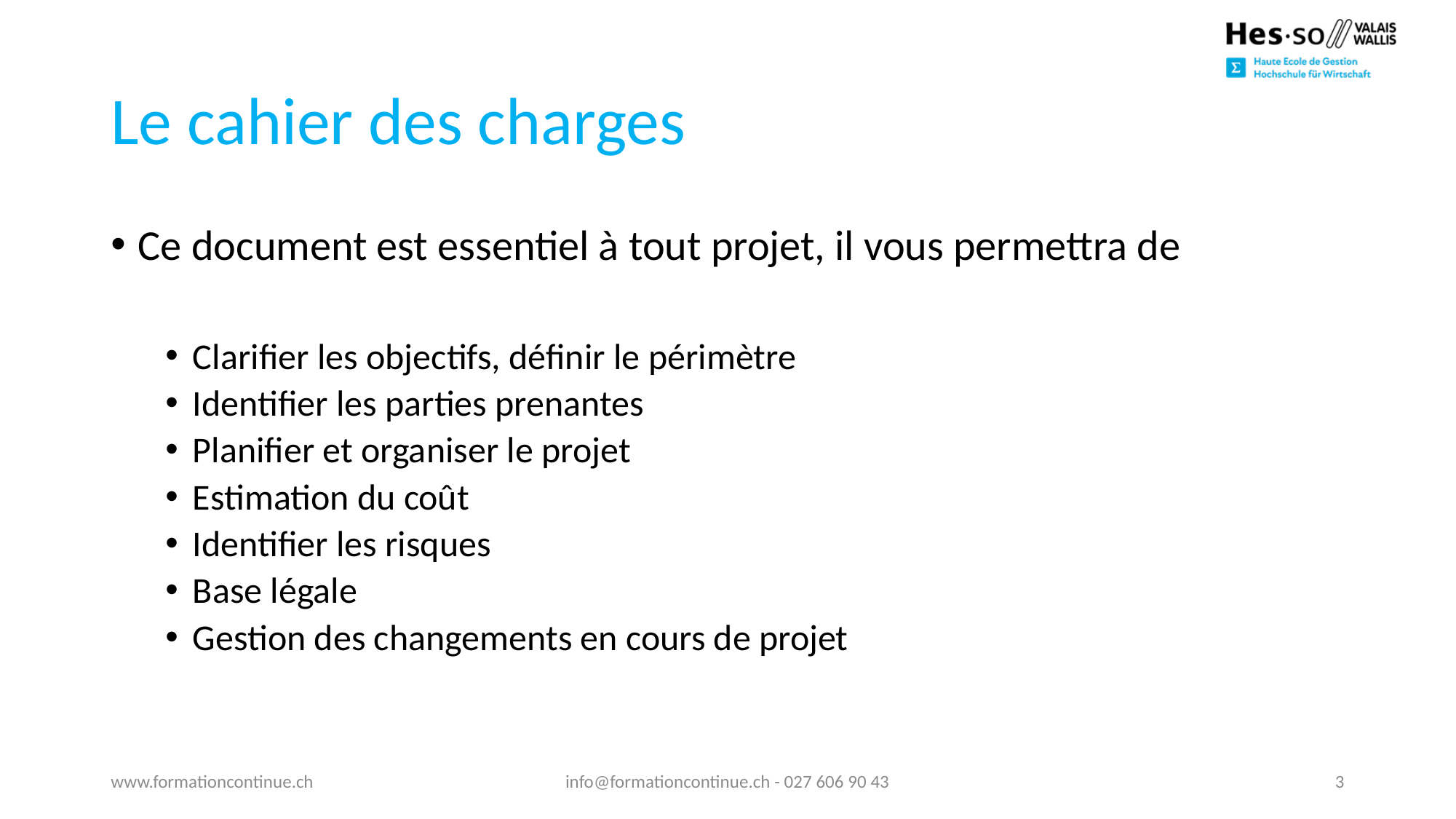

# Le cahier des charges
Ce document est essentiel à tout projet, il vous permettra de

Clarifier les objectifs, définir le périmètre
Identifier les parties prenantes
Planifier et organiser le projet
Estimation du coût
Identifier les risques
Base légale
Gestion des changements en cours de projet
www.formationcontinue.ch
info@formationcontinue.ch - 027 606 90 43
3